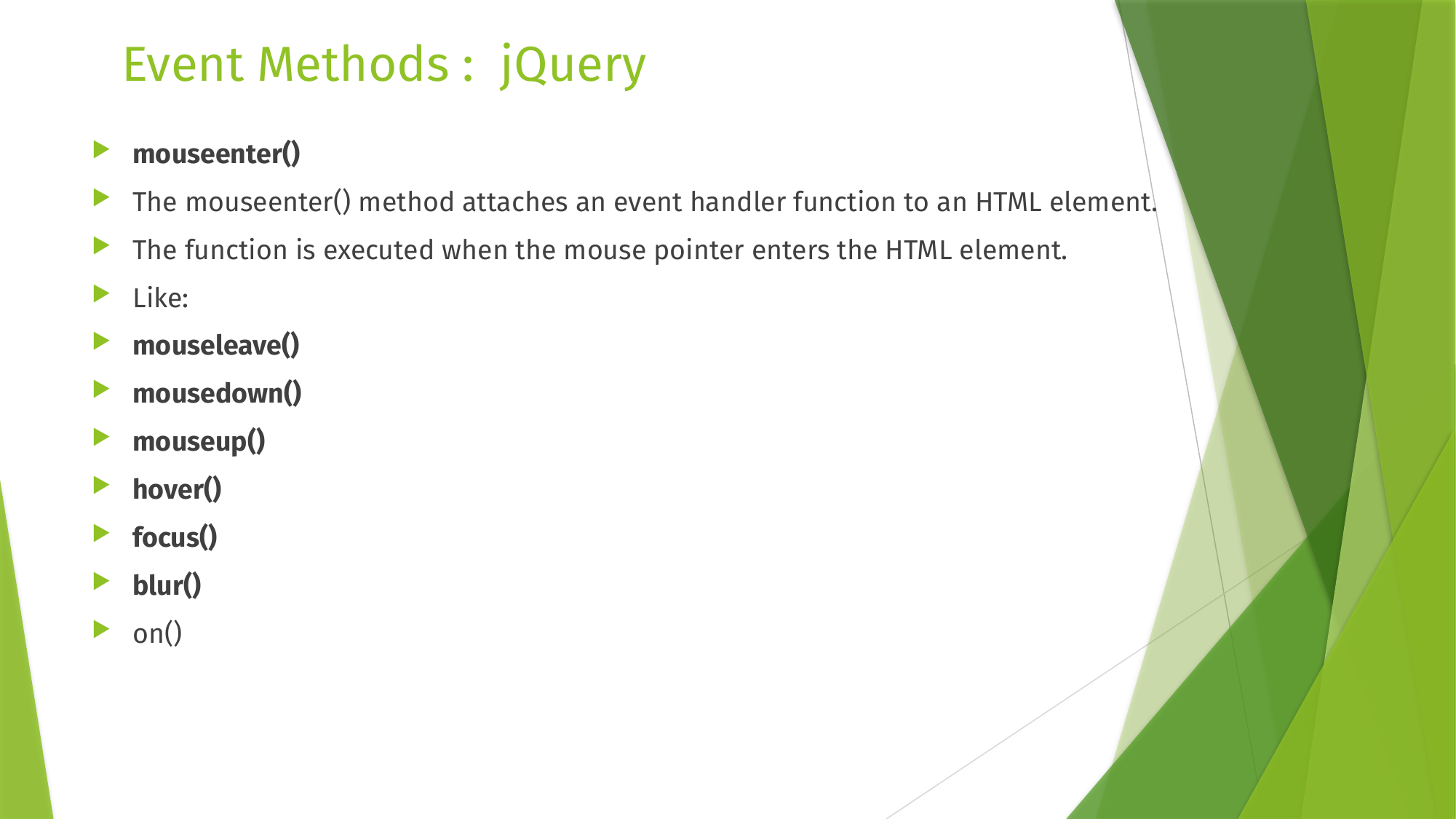

# Event Methods :  jQuery
mouseenter()
The mouseenter() method attaches an event handler function to an HTML element.
The function is executed when the mouse pointer enters the HTML element.
Like:
mouseleave()
mousedown()
mouseup()
hover()
focus()
blur()
on()